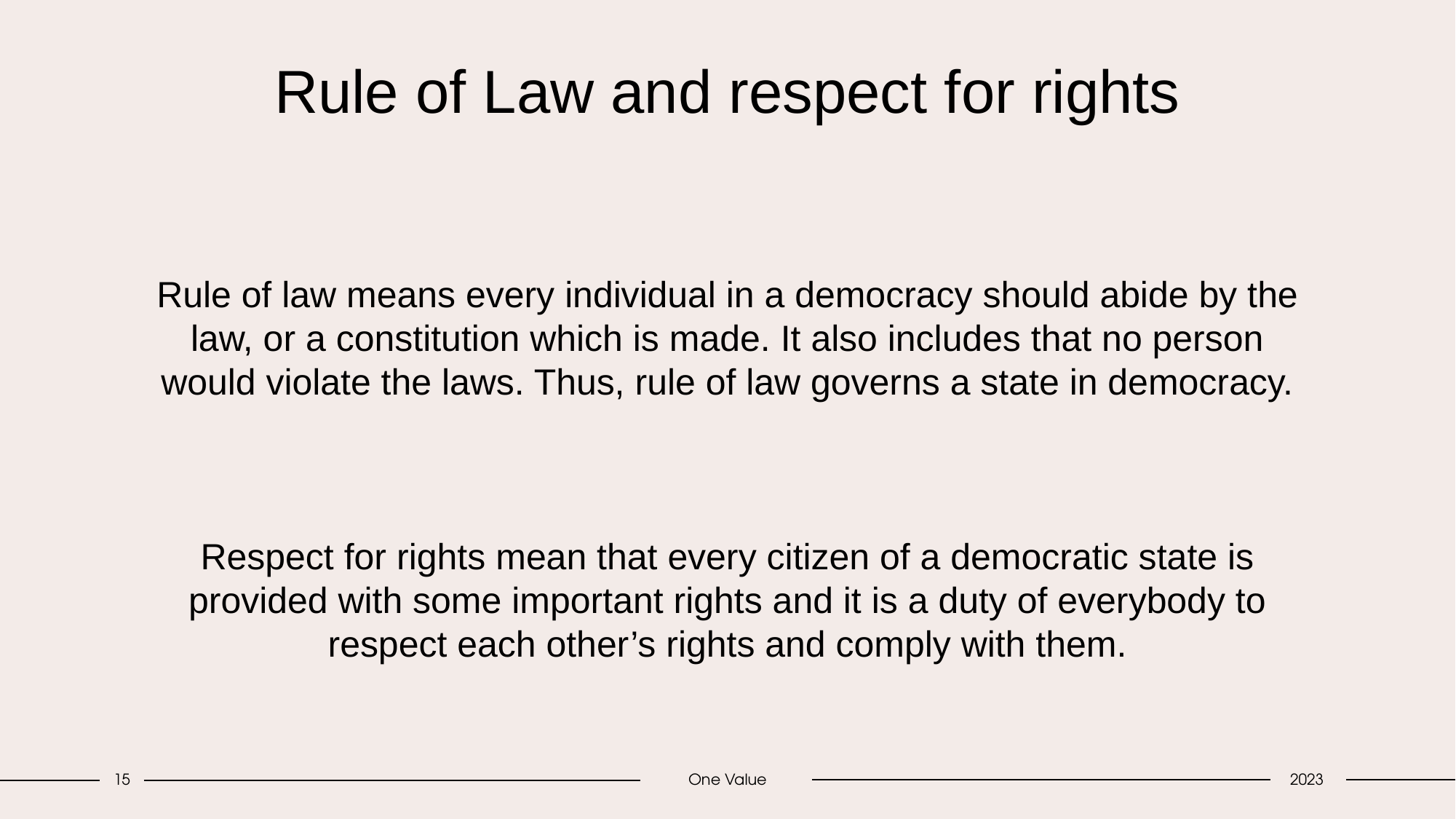

# Rule of Law and respect for rights Rule of law means every individual in a democracy should abide by the law, or a constitution which is made. It also includes that no person would violate the laws. Thus, rule of law governs a state in democracy.   Respect for rights mean that every citizen of a democratic state is provided with some important rights and it is a duty of everybody to respect each other’s rights and comply with them.
15
One Value
2023